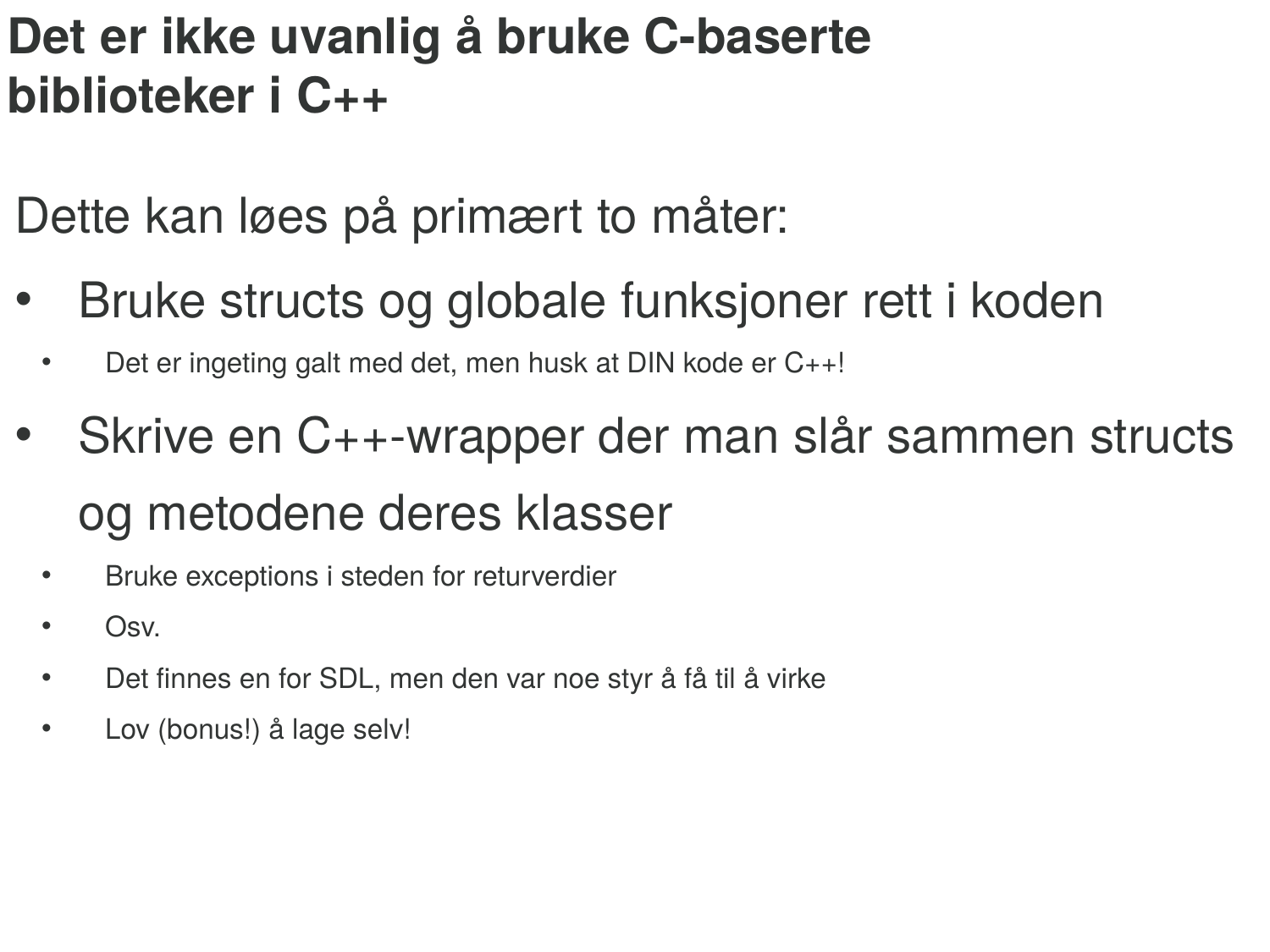

# Det er ikke uvanlig å bruke C-baserte biblioteker i C++
Dette kan løes på primært to måter:
Bruke structs og globale funksjoner rett i koden
Det er ingeting galt med det, men husk at DIN kode er C++!
Skrive en C++-wrapper der man slår sammen structs og metodene deres klasser
Bruke exceptions i steden for returverdier
Osv.
Det finnes en for SDL, men den var noe styr å få til å virke
Lov (bonus!) å lage selv!